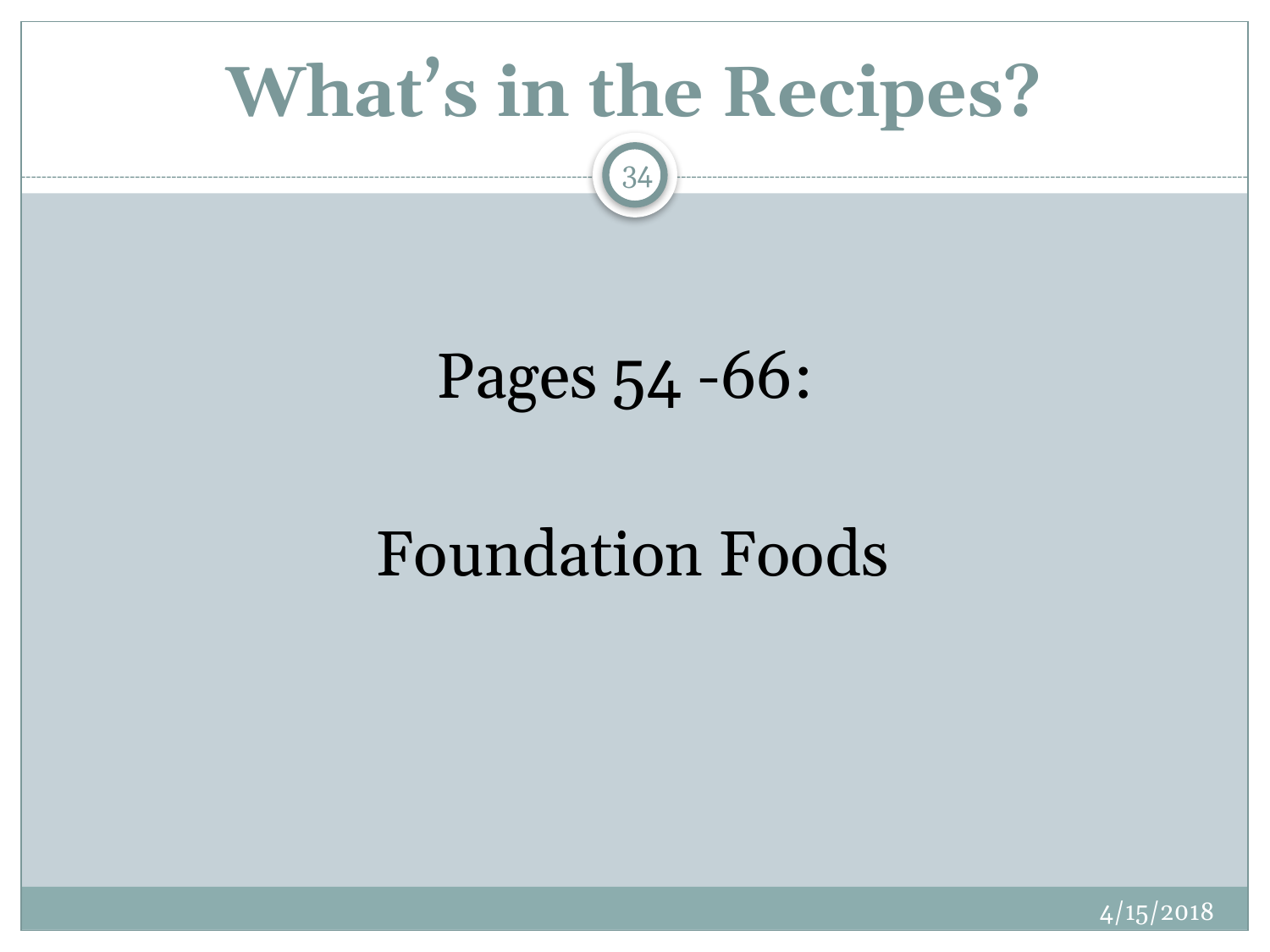

# What’s in the Recipes?
34
Pages 54 -66:

Foundation Foods
4/15/2018